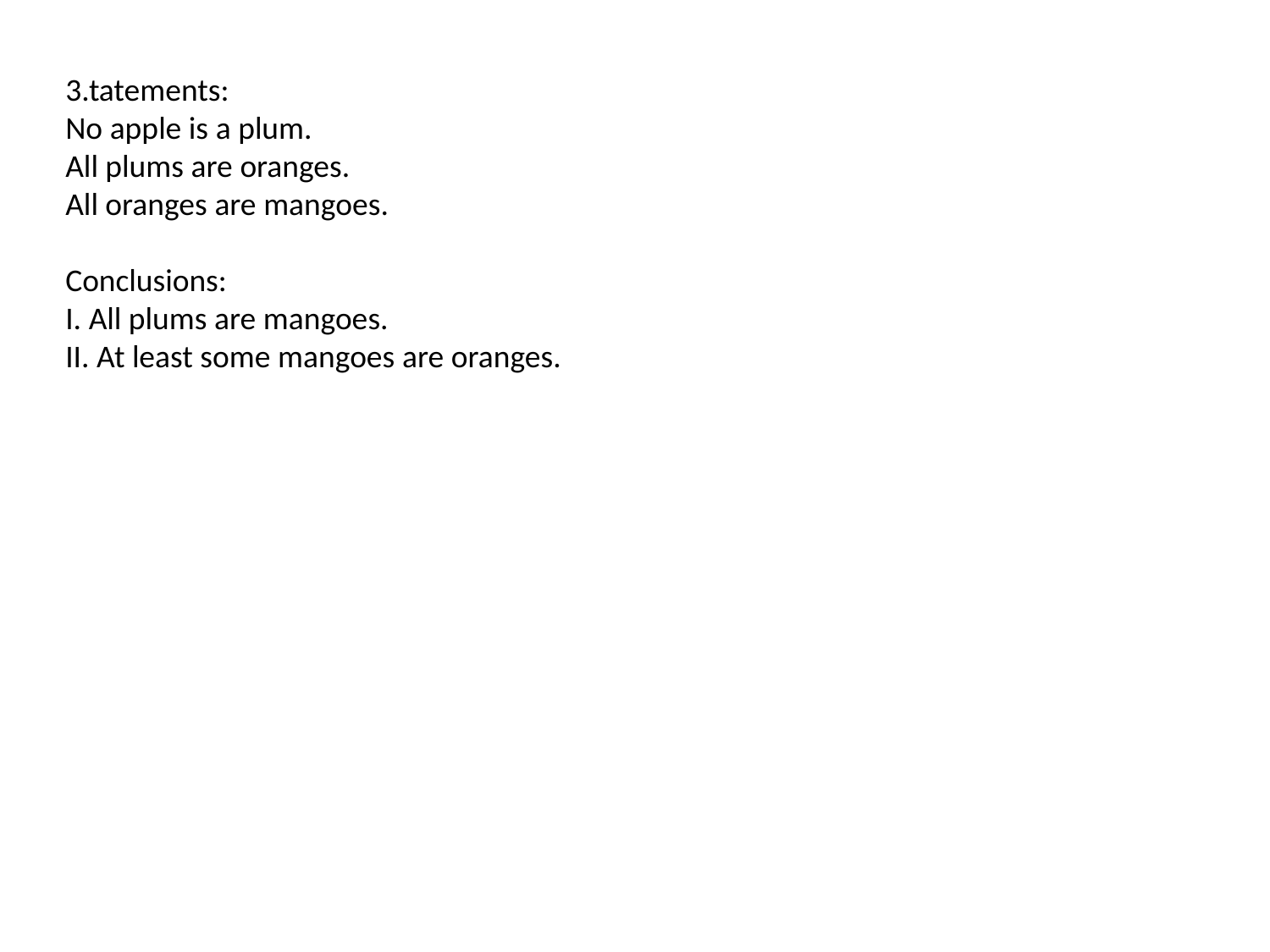

3.tatements:
No apple is a plum.
All plums are oranges.
All oranges are mangoes.

Conclusions:
I. All plums are mangoes.
II. At least some mangoes are oranges.